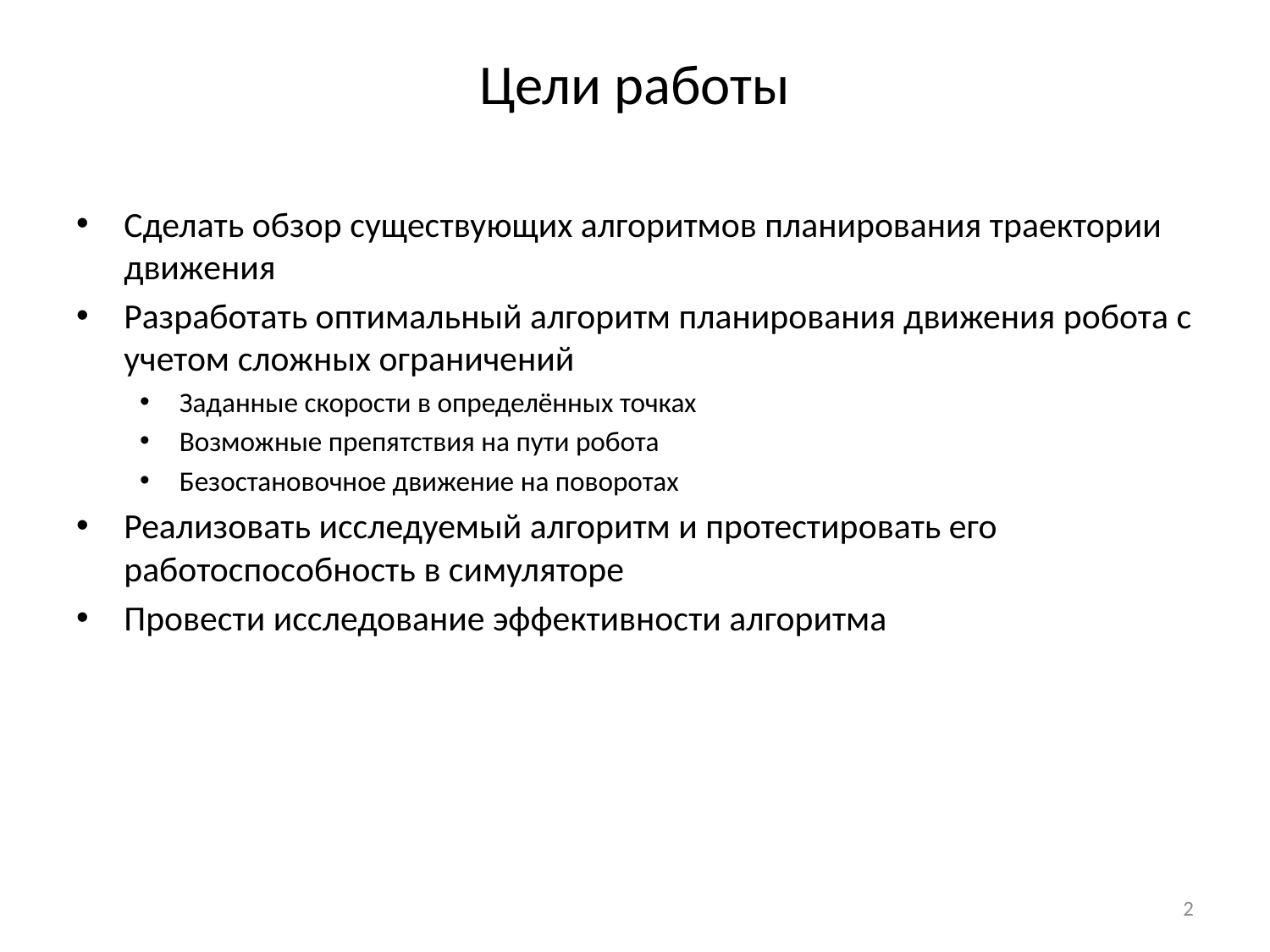

# Цели работы

Сделать обзор существующих алгоритмов планирования траектории движения
Разработать оптимальный алгоритм планирования движения робота с учетом сложных ограничений
Заданные скорости в определённых точках
Возможные препятствия на пути робота
Безостановочное движение на поворотах
Реализовать исследуемый алгоритм и протестировать его работоспособность в симуляторе
Провести исследование эффективности алгоритма
2